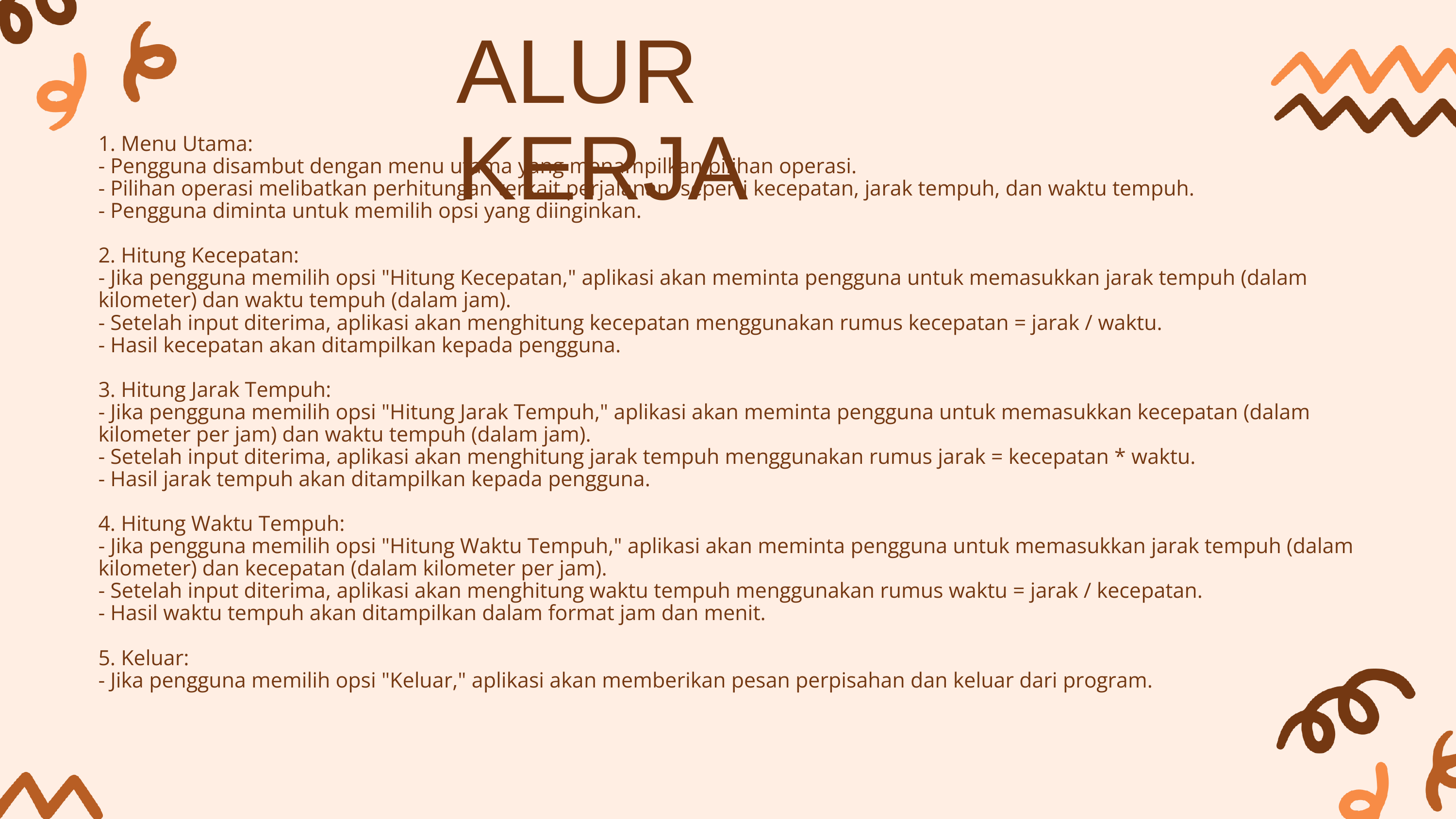

ALUR KERJA

1. Menu Utama:
- Pengguna disambut dengan menu utama yang menampilkan pilihan operasi.
- Pilihan operasi melibatkan perhitungan terkait perjalanan, seperti kecepatan, jarak tempuh, dan waktu tempuh.
- Pengguna diminta untuk memilih opsi yang diinginkan.

2. Hitung Kecepatan:
- Jika pengguna memilih opsi "Hitung Kecepatan," aplikasi akan meminta pengguna untuk memasukkan jarak tempuh (dalam kilometer) dan waktu tempuh (dalam jam).
- Setelah input diterima, aplikasi akan menghitung kecepatan menggunakan rumus kecepatan = jarak / waktu.
- Hasil kecepatan akan ditampilkan kepada pengguna.

3. Hitung Jarak Tempuh:
- Jika pengguna memilih opsi "Hitung Jarak Tempuh," aplikasi akan meminta pengguna untuk memasukkan kecepatan (dalam kilometer per jam) dan waktu tempuh (dalam jam).
- Setelah input diterima, aplikasi akan menghitung jarak tempuh menggunakan rumus jarak = kecepatan * waktu.
- Hasil jarak tempuh akan ditampilkan kepada pengguna.

4. Hitung Waktu Tempuh:
- Jika pengguna memilih opsi "Hitung Waktu Tempuh," aplikasi akan meminta pengguna untuk memasukkan jarak tempuh (dalam kilometer) dan kecepatan (dalam kilometer per jam).
- Setelah input diterima, aplikasi akan menghitung waktu tempuh menggunakan rumus waktu = jarak / kecepatan.
- Hasil waktu tempuh akan ditampilkan dalam format jam dan menit.

5. Keluar:
- Jika pengguna memilih opsi "Keluar," aplikasi akan memberikan pesan perpisahan dan keluar dari program.